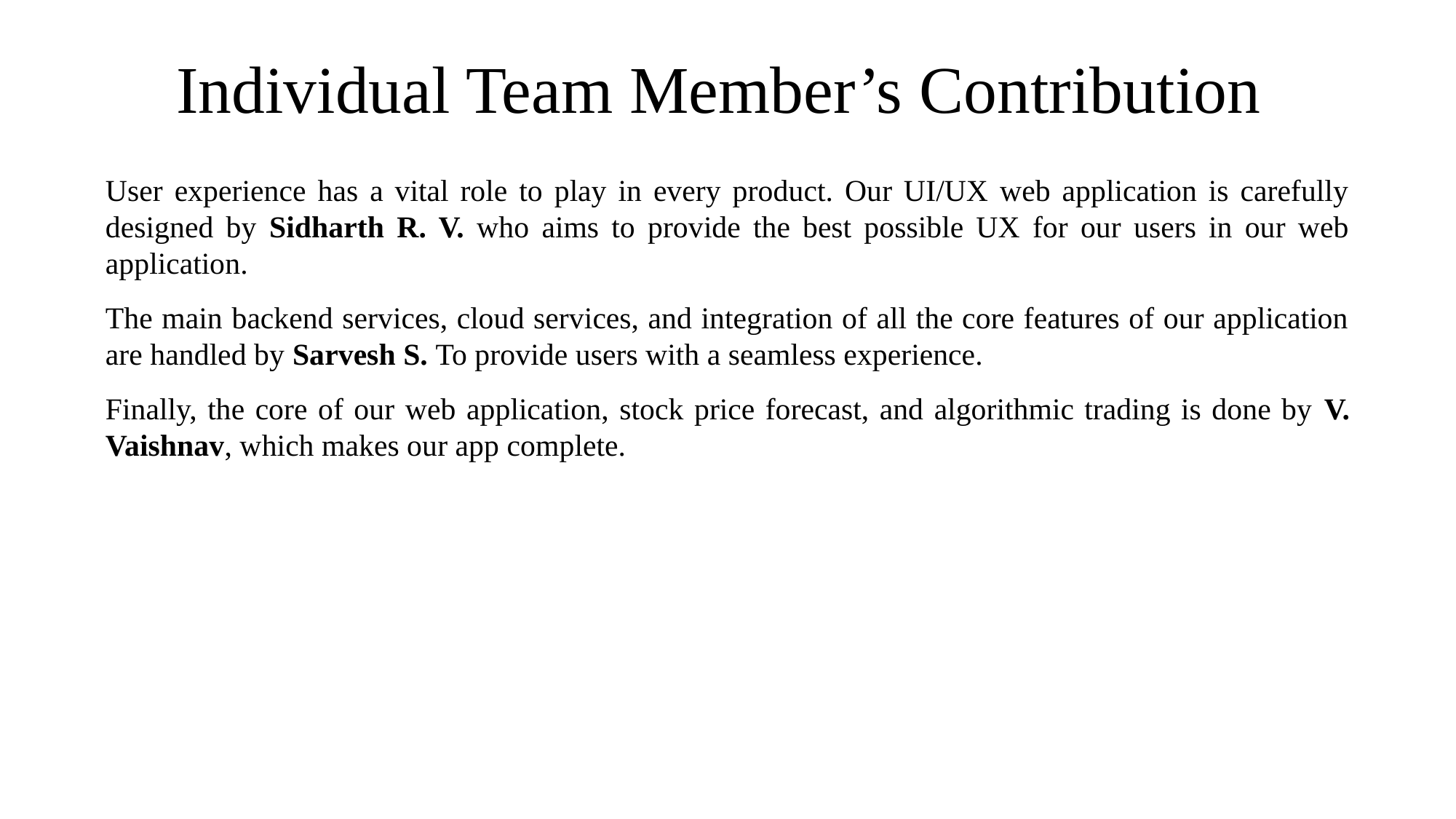

# Individual Team Member’s Contribution
User experience has a vital role to play in every product. Our UI/UX web application is carefully designed by Sidharth R. V. who aims to provide the best possible UX for our users in our web application.
The main backend services, cloud services, and integration of all the core features of our application are handled by Sarvesh S. To provide users with a seamless experience.
Finally, the core of our web application, stock price forecast, and algorithmic trading is done by V. Vaishnav, which makes our app complete.